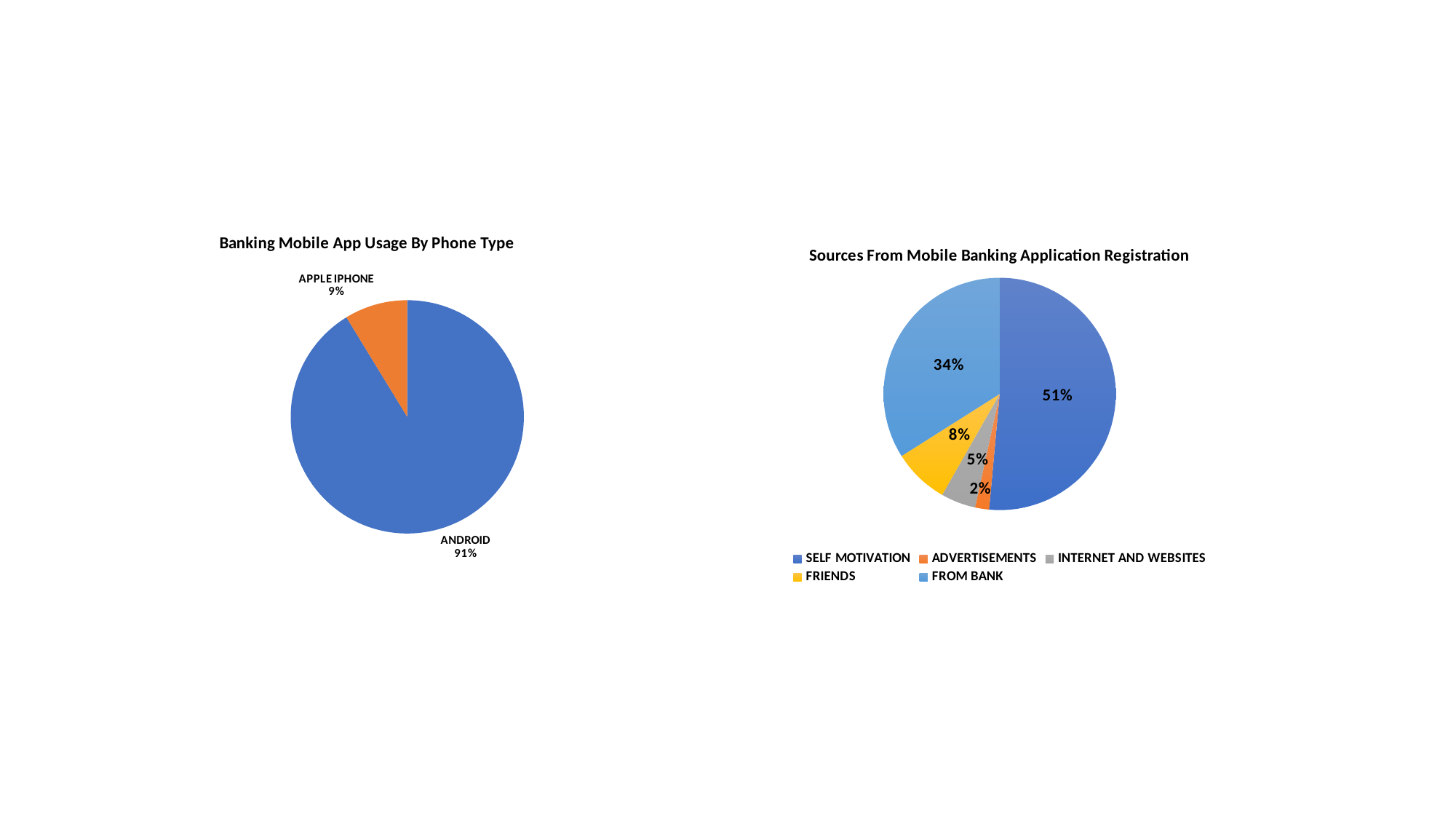

### Chart: Banking Mobile App Usage By Phone Type

| Category |  |
|---|---|
| ANDROID | 91.2621359223301 |
| APPLE IPHONE | 8.737864077669903 |

### Chart: Sources From Mobile Banking Application Registration

| Category |  |
|---|---|
| SELF MOTIVATION | 51.45631067961165 |
| ADVERTISEMENTS | 1.9417475728155338 |
| INTERNET AND WEBSITES | 4.854368932038835 |
| FRIENDS | 7.766990291262135 |
| FROM BANK | 33.980582524271846 |